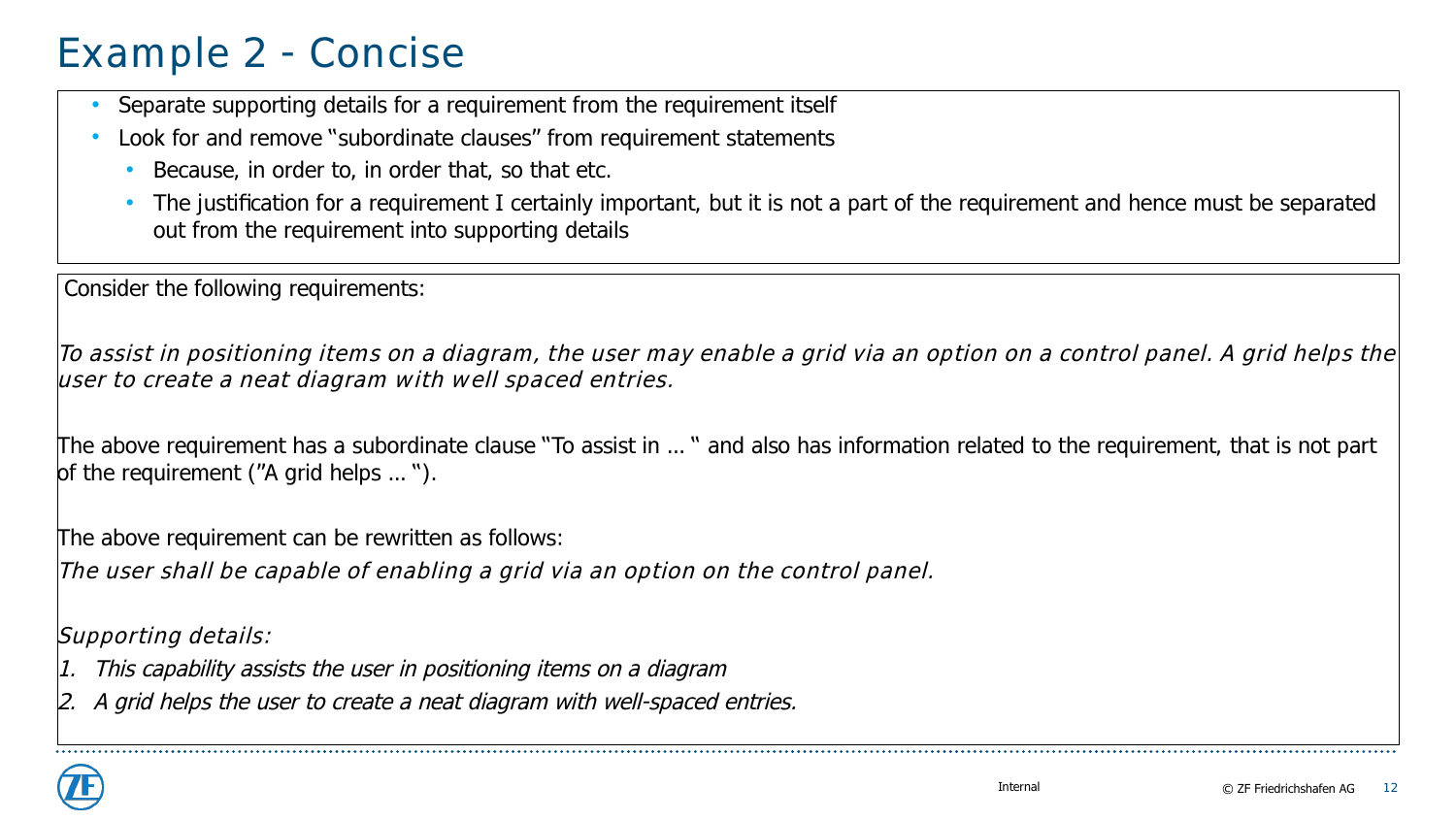

# Example 2 - Concise
Separate supporting details for a requirement from the requirement itself
Look for and remove “subordinate clauses” from requirement statements
Because, in order to, in order that, so that etc.
The justification for a requirement I certainly important, but it is not a part of the requirement and hence must be separated out from the requirement into supporting details

 Consider the following requirements:

To assist in positioning items on a diagram, the user may enable a grid via an option on a control panel. A grid helps the user to create a neat diagram with well spaced entries.

The above requirement has a subordinate clause “To assist in … “ and also has information related to the requirement, that is not part of the requirement (”A grid helps … “).

The above requirement can be rewritten as follows:
The user shall be capable of enabling a grid via an option on the control panel.

Supporting details:
This capability assists the user in positioning items on a diagram
A grid helps the user to create a neat diagram with well-spaced entries.

12